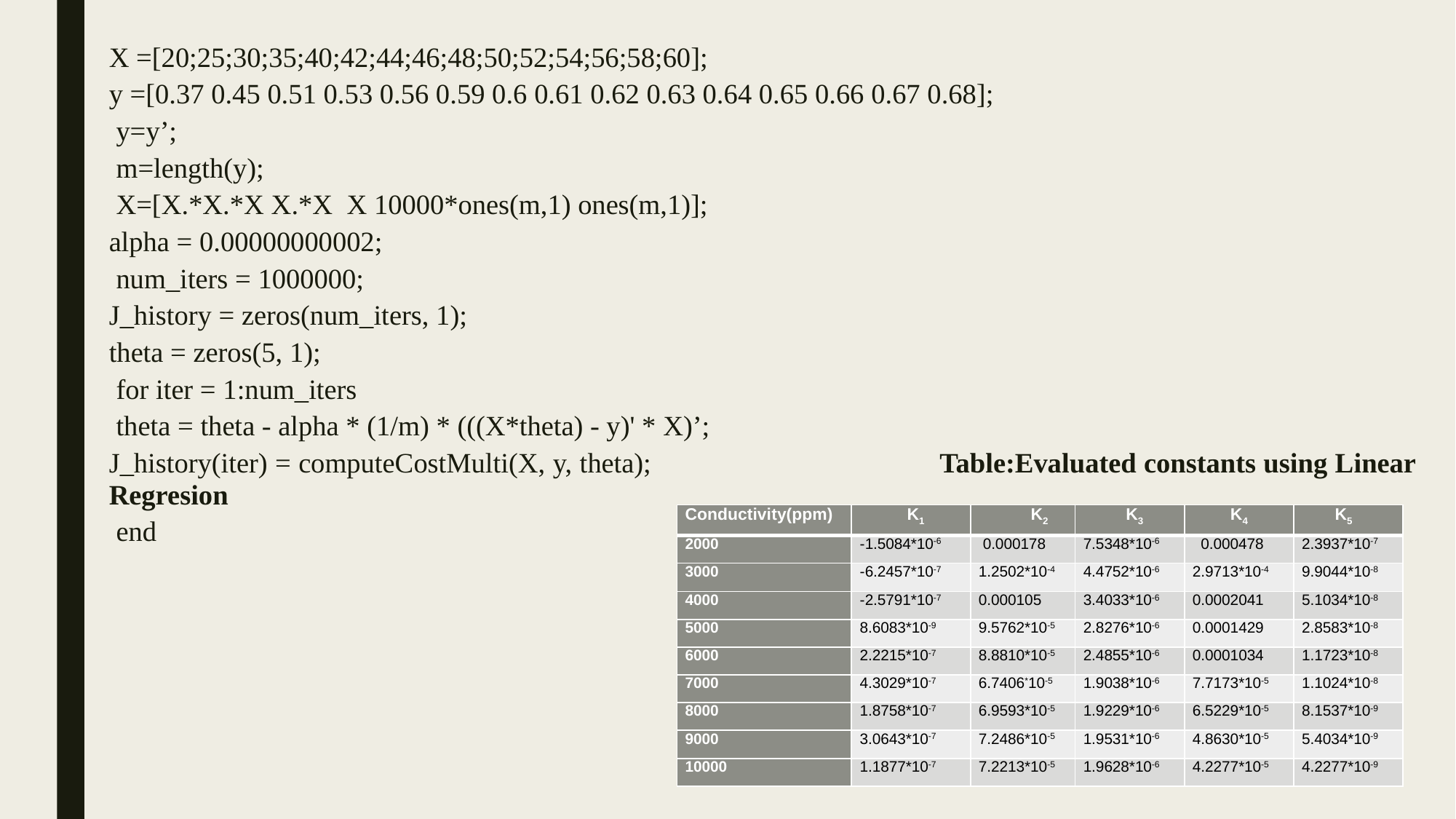

X =[20;25;30;35;40;42;44;46;48;50;52;54;56;58;60];
y =[0.37 0.45 0.51 0.53 0.56 0.59 0.6 0.61 0.62 0.63 0.64 0.65 0.66 0.67 0.68];
 y=y’;
 m=length(y);
 X=[X.*X.*X X.*X  X 10000*ones(m,1) ones(m,1)];
alpha = 0.00000000002;
 num_iters = 1000000;
J_history = zeros(num_iters, 1);
theta = zeros(5, 1);
 for iter = 1:num_iters
 theta = theta - alpha * (1/m) * (((X*theta) - y)' * X)’;
J_history(iter) = computeCostMulti(X, y, theta);                                      Table:Evaluated constants using Linear Regresion
 end

| Conductivity(ppm) | K1 | K2 | K3 | K4 | K5 |
| --- | --- | --- | --- | --- | --- |
| 2000 | -1.5084\*10-6 | 0.000178 | 7.5348\*10-6 | 0.000478 | 2.3937\*10-7 |
| 3000 | -6.2457\*10-7 | 1.2502\*10-4 | 4.4752\*10-6 | 2.9713\*10-4 | 9.9044\*10-8 |
| 4000 | -2.5791\*10-7 | 0.000105 | 3.4033\*10-6 | 0.0002041 | 5.1034\*10-8 |
| 5000 | 8.6083\*10-9 | 9.5762\*10-5 | 2.8276\*10-6 | 0.0001429 | 2.8583\*10-8 |
| 6000 | 2.2215\*10-7 | 8.8810\*10-5 | 2.4855\*10-6 | 0.0001034 | 1.1723\*10-8 |
| 7000 | 4.3029\*10-7 | 6.7406\*10-5 | 1.9038\*10-6 | 7.7173\*10-5 | 1.1024\*10-8 |
| 8000 | 1.8758\*10-7 | 6.9593\*10-5 | 1.9229\*10-6 | 6.5229\*10-5 | 8.1537\*10-9 |
| 9000 | 3.0643\*10-7 | 7.2486\*10-5 | 1.9531\*10-6 | 4.8630\*10-5 | 5.4034\*10-9 |
| 10000 | 1.1877\*10-7 | 7.2213\*10-5 | 1.9628\*10-6 | 4.2277\*10-5 | 4.2277\*10-9 |